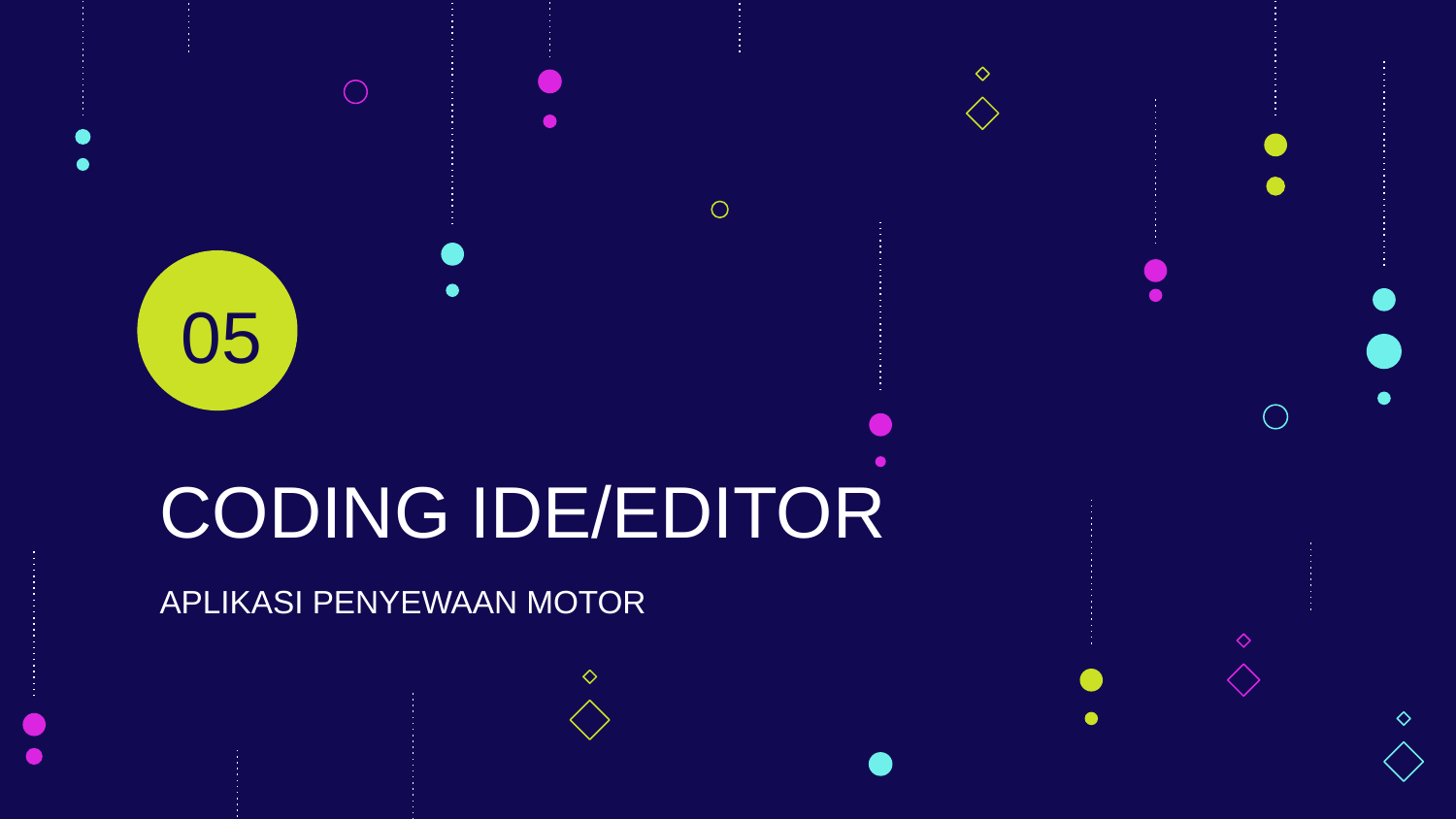

05

# CODING IDE/EDITOR

APLIKASI PENYEWAAN MOTOR